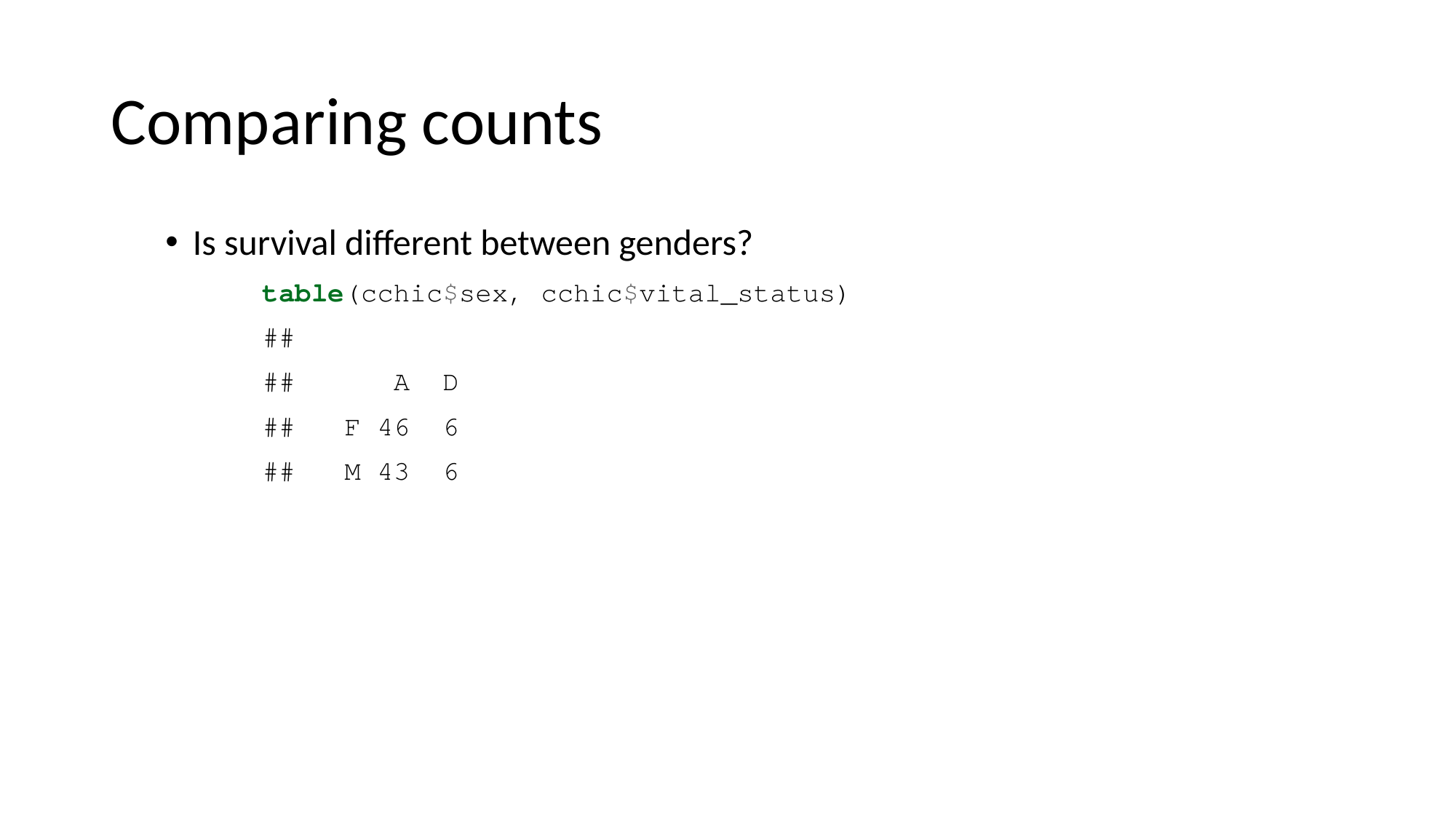

# Comparing counts
Is survival different between genders?
table(cchic$sex, cchic$vital_status)
##
##      A  D
##   F 46  6
##   M 43  6